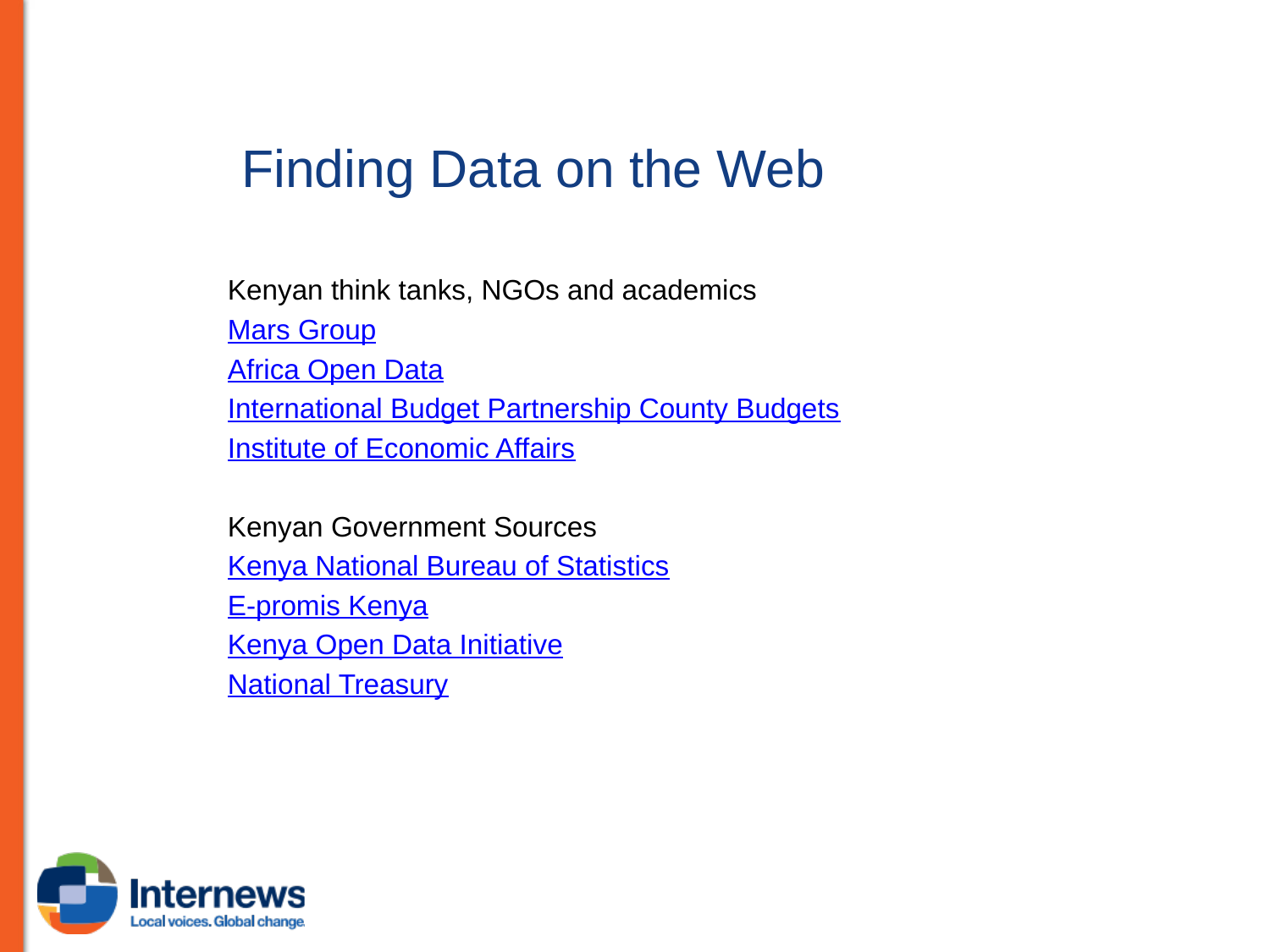

# Finding Data on the Web
Kenyan think tanks, NGOs and academics
Mars Group
Africa Open Data
International Budget Partnership County Budgets
Institute of Economic Affairs

Kenyan Government Sources
Kenya National Bureau of Statistics
E-promis Kenya
Kenya Open Data Initiative
National Treasury